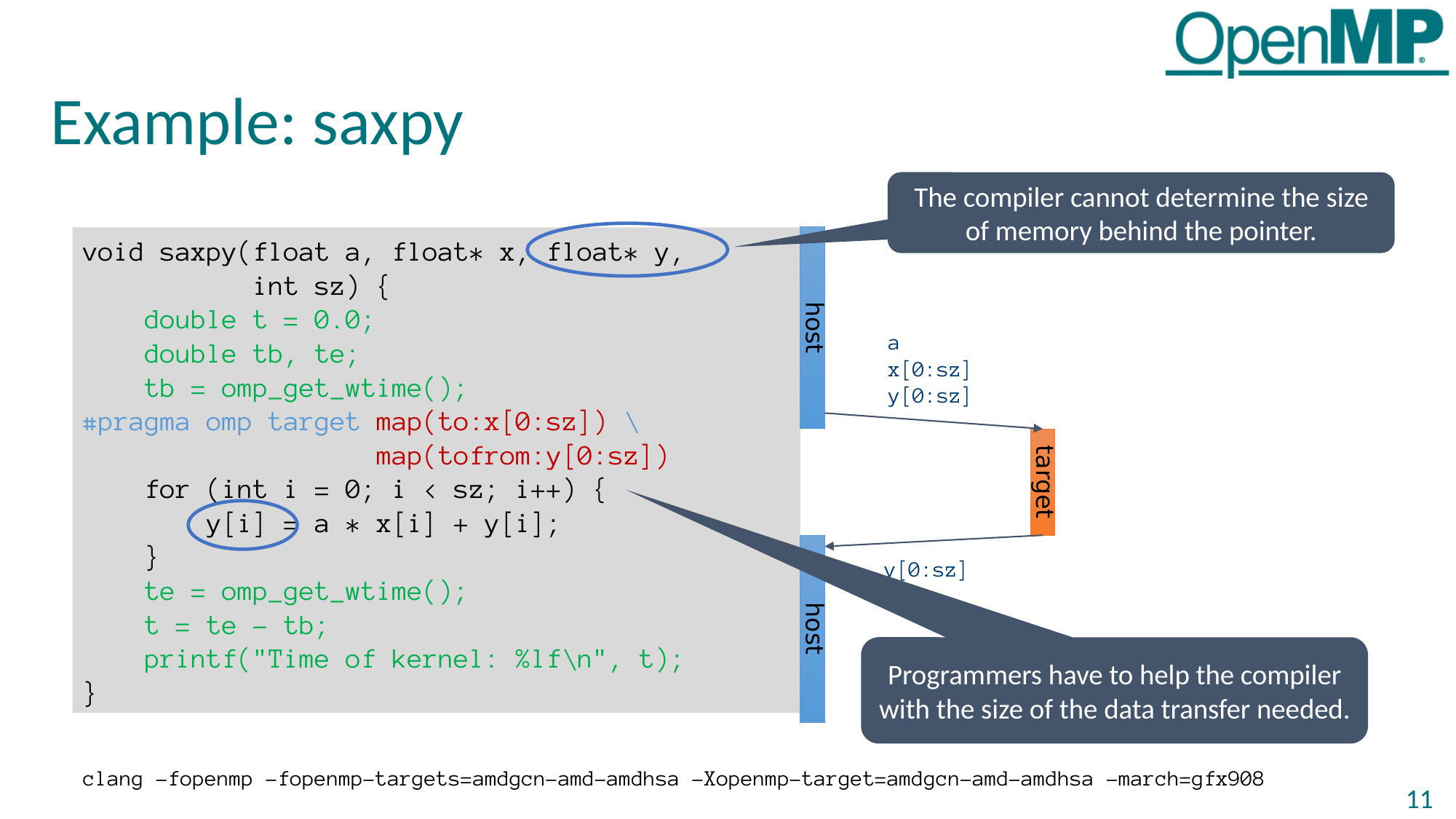

# Example: saxpy
The compiler cannot determine the size of memory behind the pointer.

host
void saxpy(float a, float* x, float* y,
           int sz) {
    double t = 0.0;
    double tb, te;
    tb = omp_get_wtime();
#pragma omp target map(to:x[0:sz]) \
                   map(tofrom:y[0:sz])
    for (int i = 0; i < sz; i++) {
        y[i] = a * x[i] + y[i];
    }
    te = omp_get_wtime();
    t = te - tb;
    printf("Time of kernel: %lf\n", t);
}
a
x[0:sz]
y[0:sz]
target

host
y[0:sz]
Programmers have to help the compiler with the size of the data transfer needed.
clang -fopenmp -fopenmp-targets=amdgcn-amd-amdhsa -Xopenmp-target=amdgcn-amd-amdhsa -march=gfx908
11